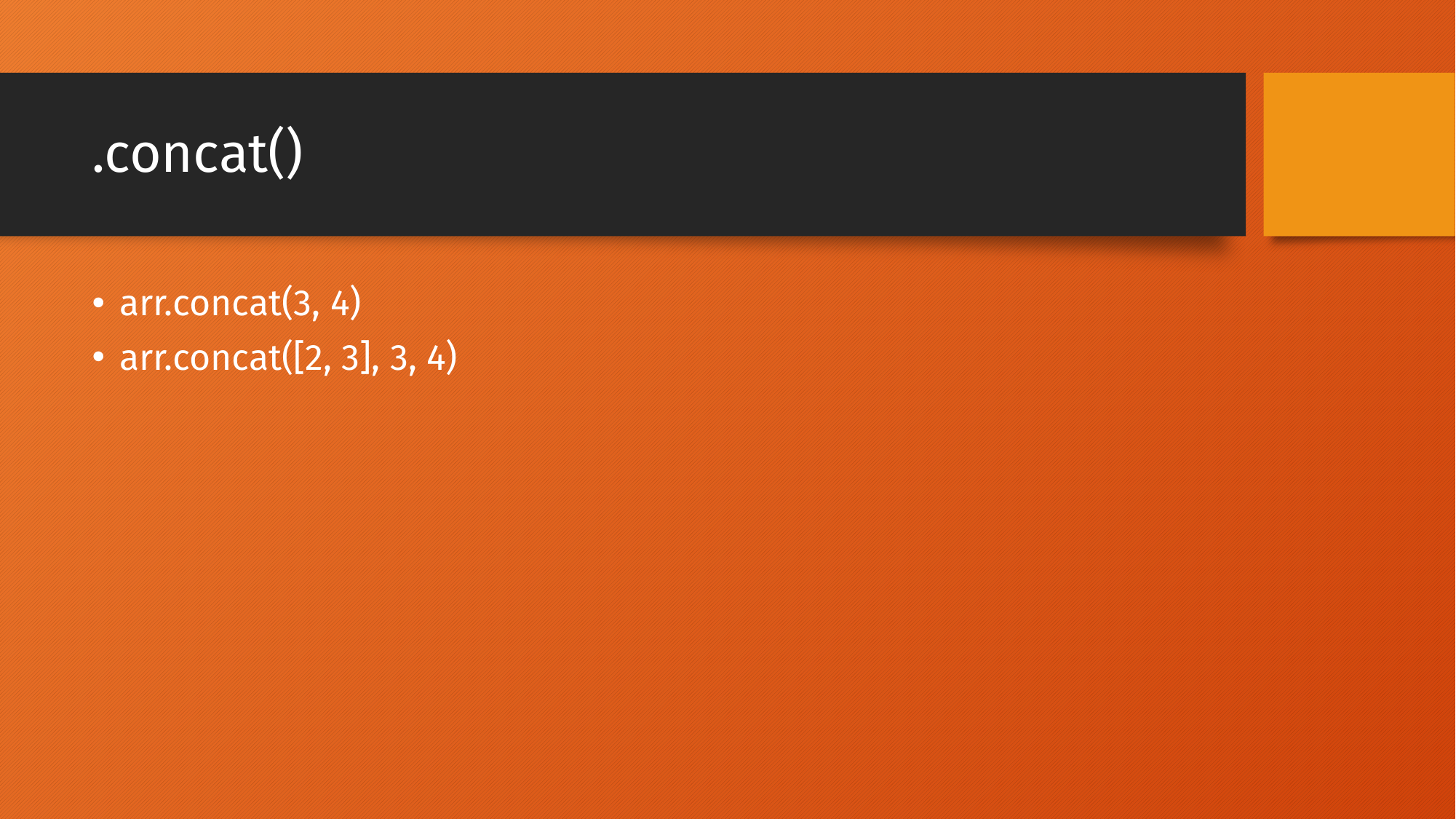

# .concat()
arr.concat(3, 4)
arr.concat([2, 3], 3, 4)